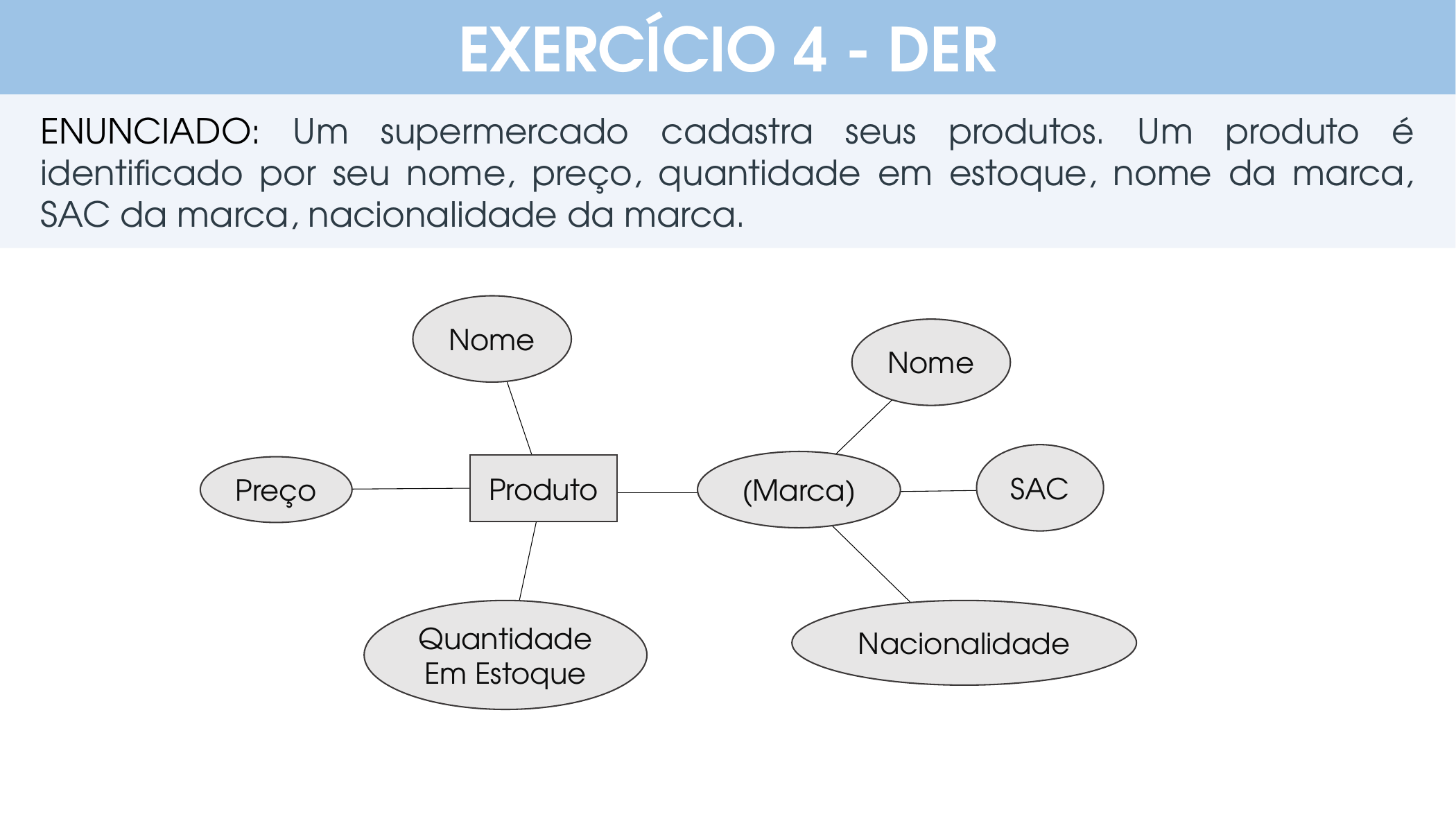

EXERCÍCIO 4 - DER
ENUNCIADO: Um supermercado cadastra seus produtos. Um produto é identificado por seu nome, preço, quantidade em estoque, nome da marca, SAC da marca, nacionalidade da marca.
Nome
Nome
SAC
(Marca)
Produto
Preço
Quantidade Em Estoque
Nacionalidade